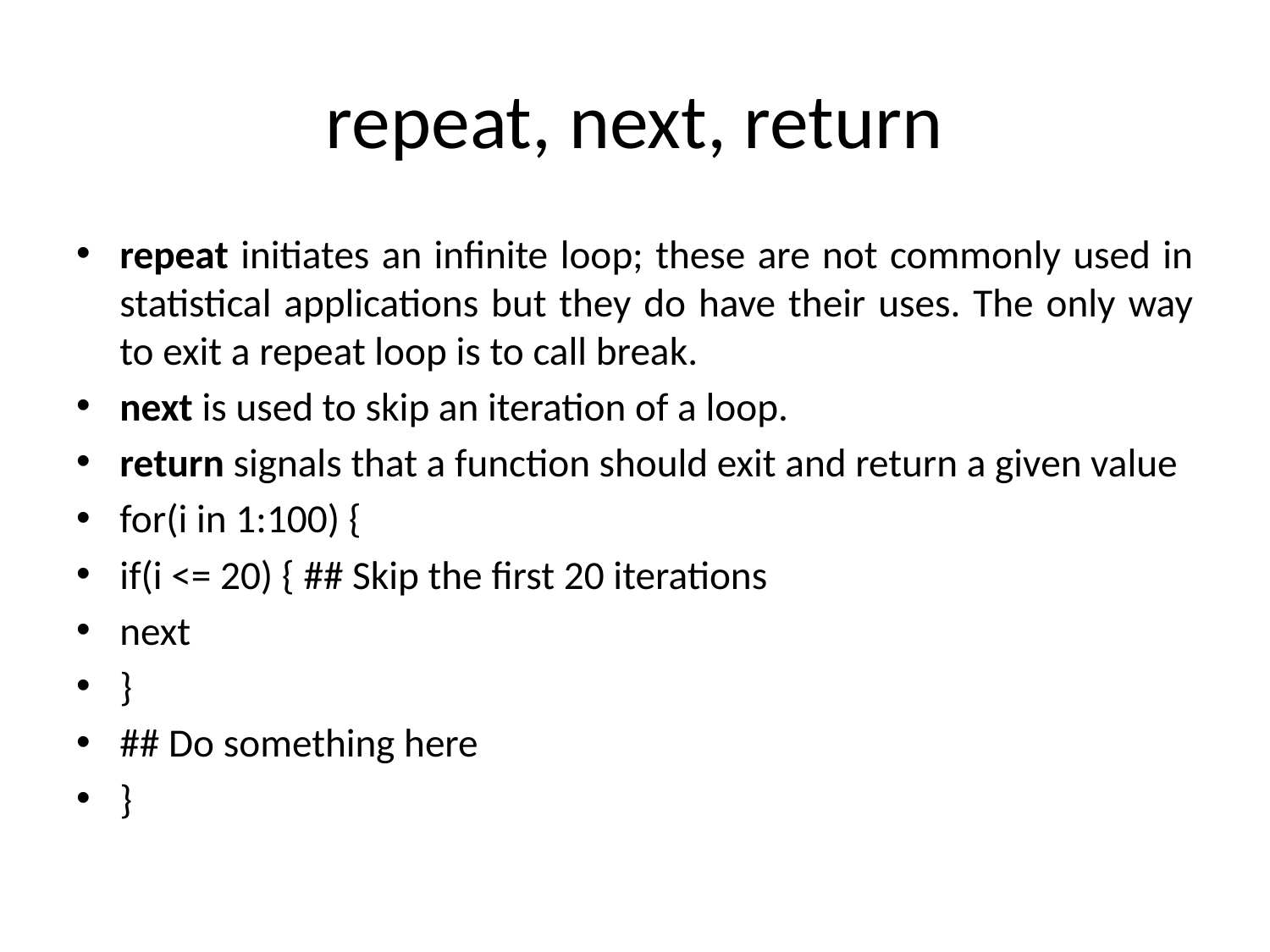

# repeat, next, return
repeat initiates an inﬁnite loop; these are not commonly used in statistical applications but they do have their uses. The only way to exit a repeat loop is to call break.
next is used to skip an iteration of a loop.
return signals that a function should exit and return a given value
for(i in 1:100) {
if(i <= 20) { ## Skip the first 20 iterations
next
}
## Do something here
}